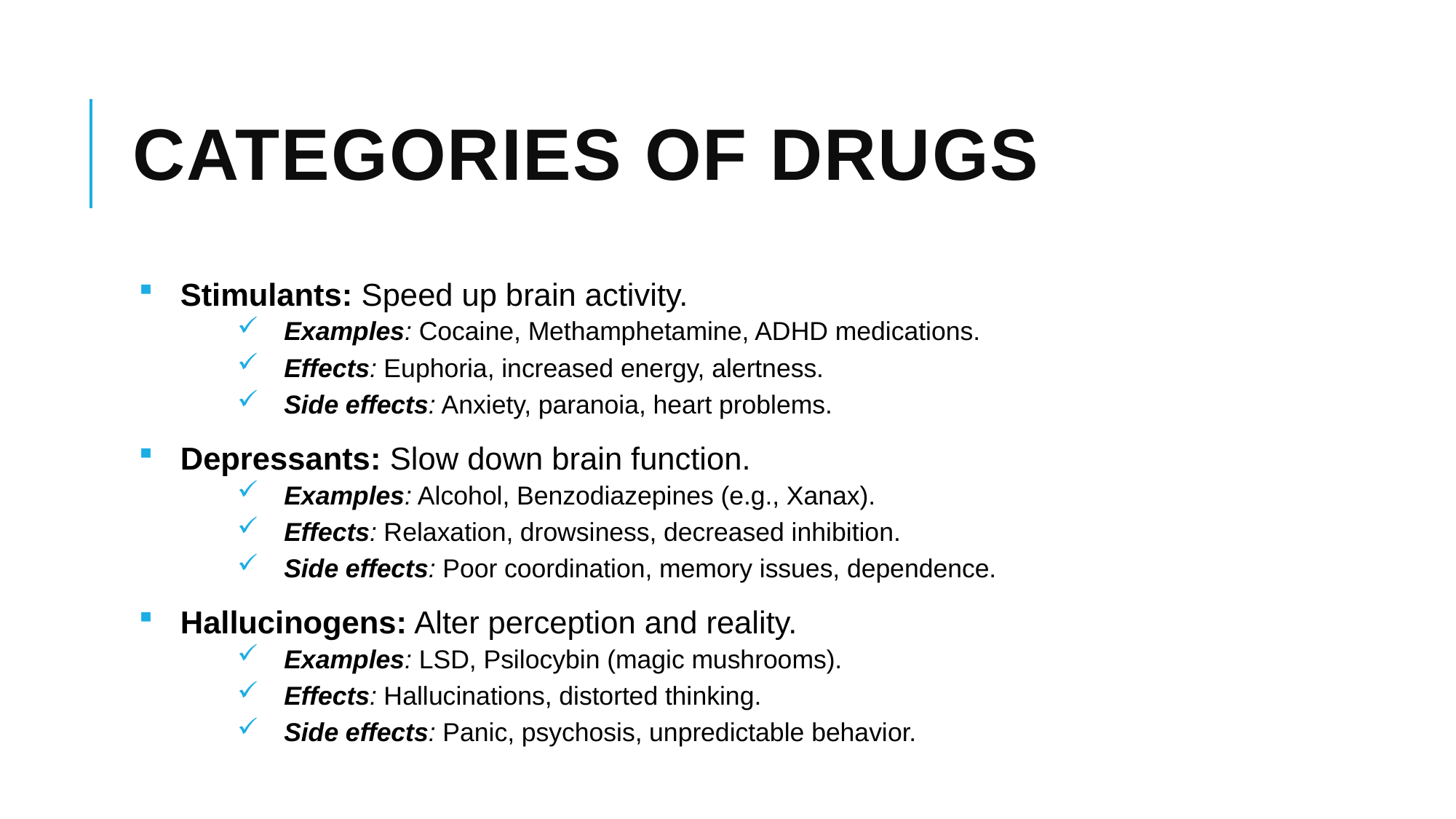

# Categories of Drugs
Stimulants: Speed up brain activity.
Examples: Cocaine, Methamphetamine, ADHD medications.
Effects: Euphoria, increased energy, alertness.
Side effects: Anxiety, paranoia, heart problems.
Depressants: Slow down brain function.
Examples: Alcohol, Benzodiazepines (e.g., Xanax).
Effects: Relaxation, drowsiness, decreased inhibition.
Side effects: Poor coordination, memory issues, dependence.
Hallucinogens: Alter perception and reality.
Examples: LSD, Psilocybin (magic mushrooms).
Effects: Hallucinations, distorted thinking.
Side effects: Panic, psychosis, unpredictable behavior.